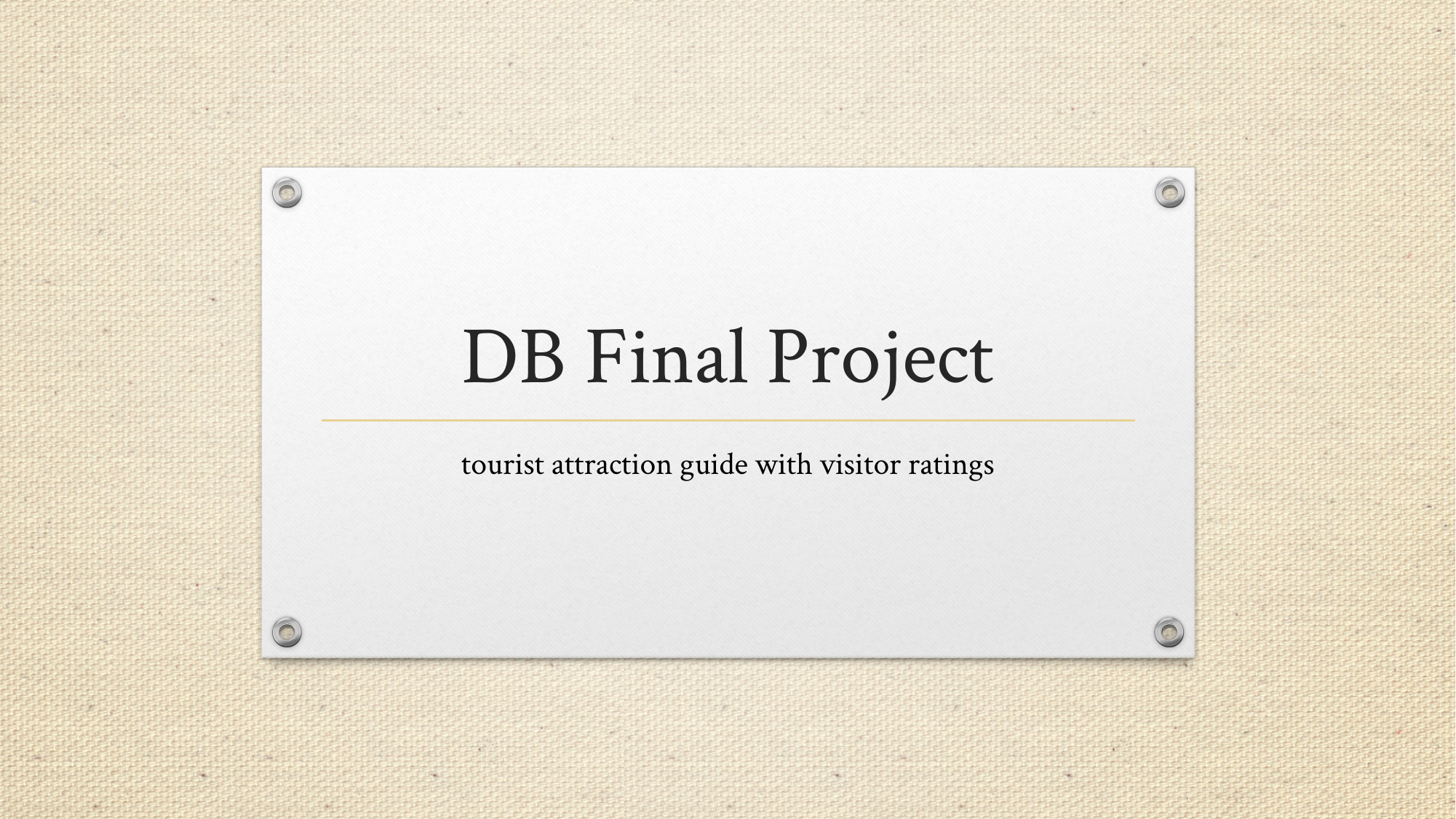

# DB Final Project
tourist attraction guide with visitor ratings